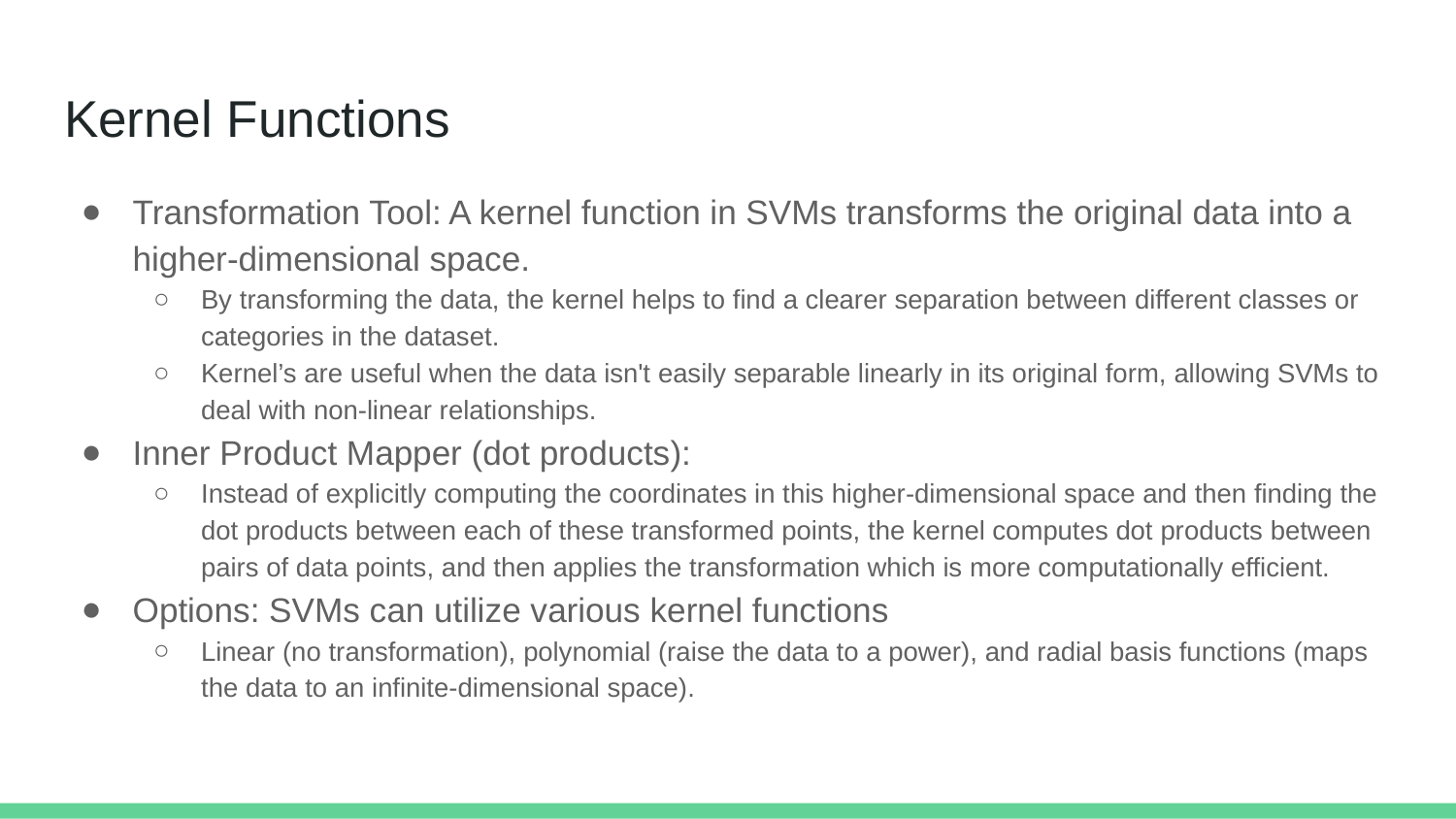

# Kernel Functions
Transformation Tool: A kernel function in SVMs transforms the original data into a higher-dimensional space.
By transforming the data, the kernel helps to find a clearer separation between different classes or categories in the dataset.
Kernel’s are useful when the data isn't easily separable linearly in its original form, allowing SVMs to deal with non-linear relationships.
Inner Product Mapper (dot products):
Instead of explicitly computing the coordinates in this higher-dimensional space and then finding the dot products between each of these transformed points, the kernel computes dot products between pairs of data points, and then applies the transformation which is more computationally efficient.
Options: SVMs can utilize various kernel functions
Linear (no transformation), polynomial (raise the data to a power), and radial basis functions (maps the data to an infinite-dimensional space).